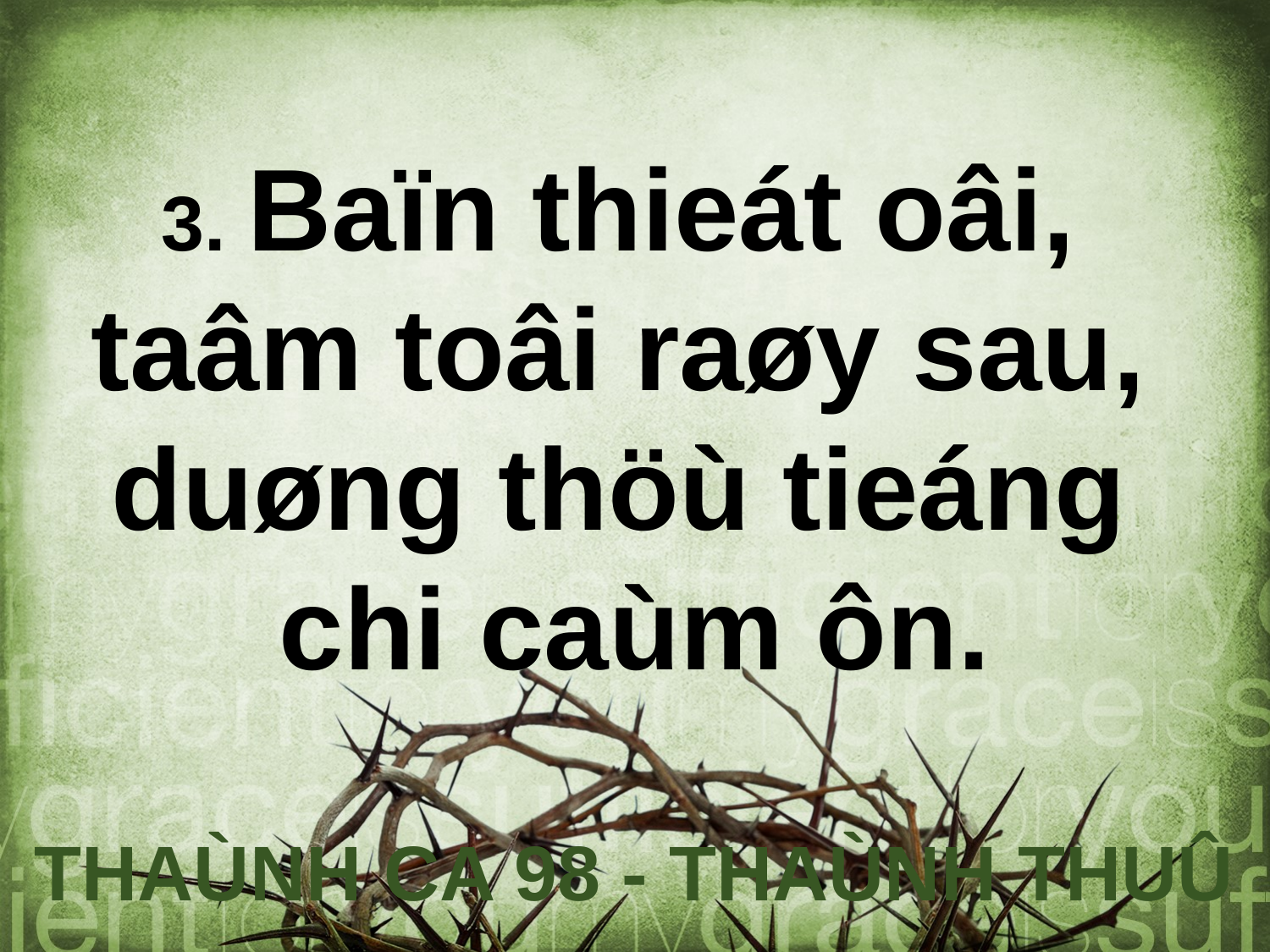

3. Baïn thieát oâi,
taâm toâi raøy sau,
duøng thöù tieáng
chi caùm ôn.
THAÙNH CA 98 - THAÙNH THUÛ